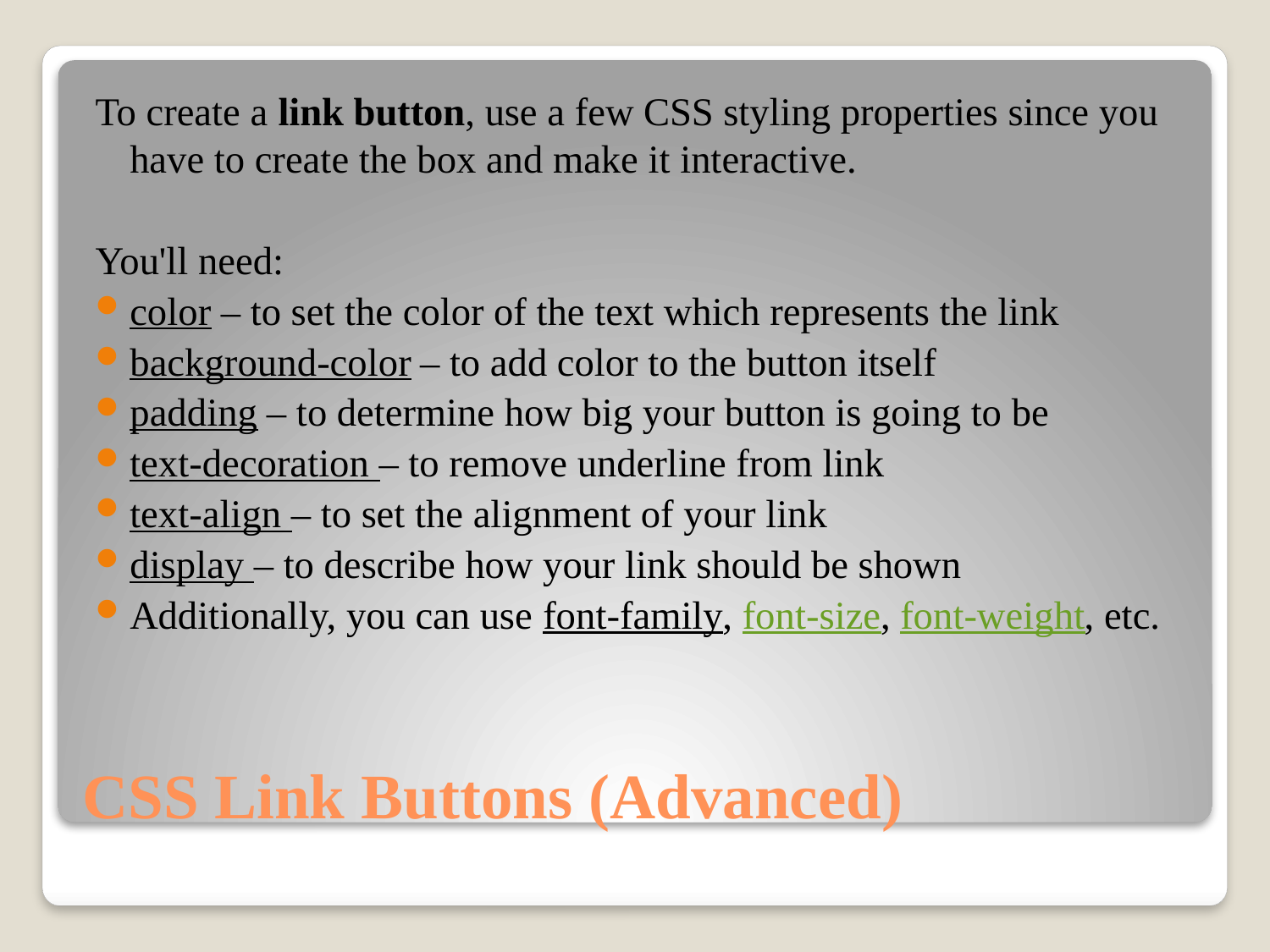

To create a link button, use a few CSS styling properties since you have to create the box and make it interactive.

You'll need:
color – to set the color of the text which represents the link
background-color – to add color to the button itself
padding – to determine how big your button is going to be
text-decoration – to remove underline from link
text-align – to set the alignment of your link
display – to describe how your link should be shown
Additionally, you can use font-family, font-size, font-weight, etc.

# CSS Link Buttons (Advanced)